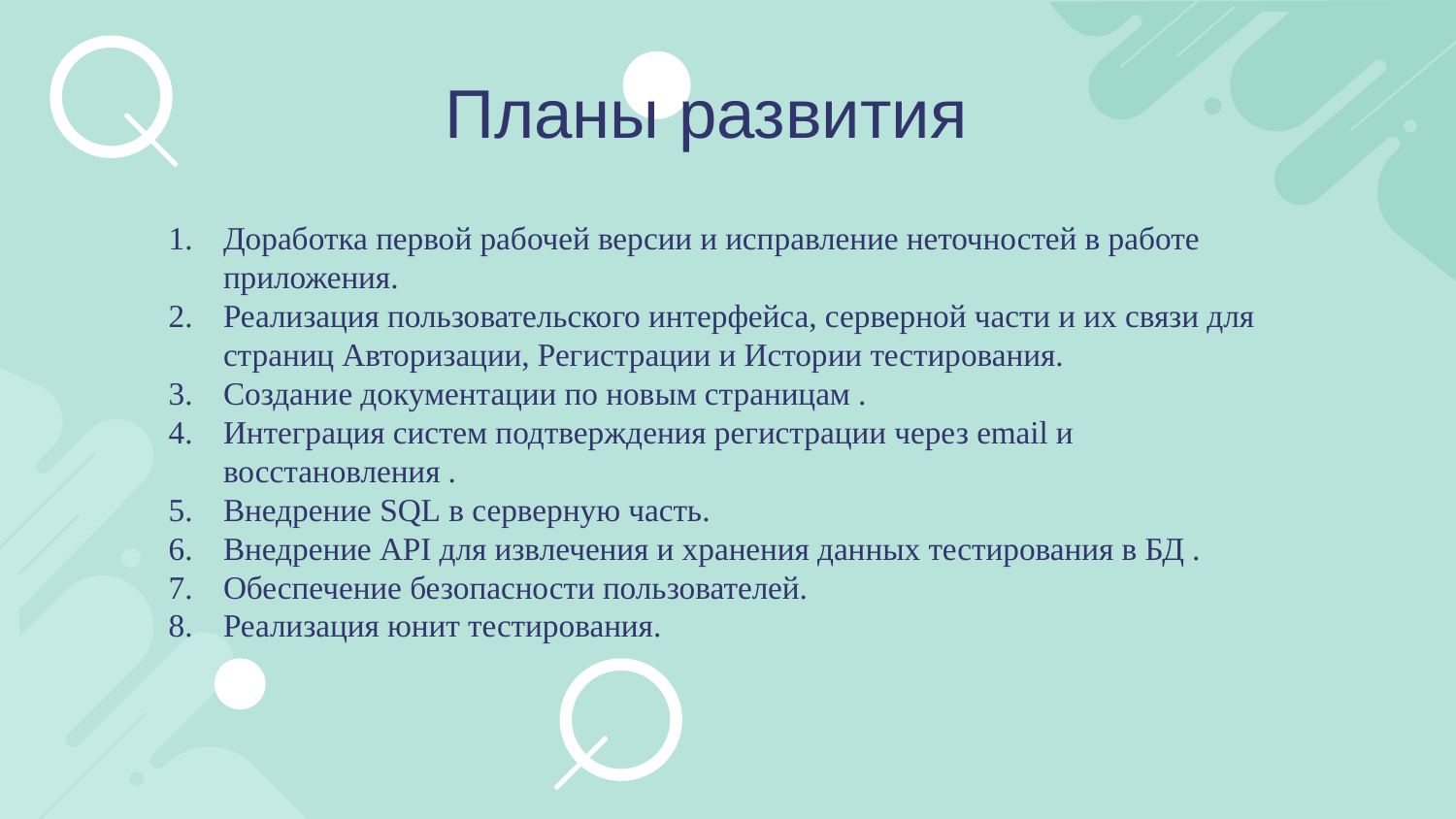

# Планы развития
Доработка первой рабочей версии и исправление неточностей в работе приложения.
Реализация пользовательского интерфейса, серверной части и их связи для страниц Авторизации, Регистрации и Истории тестирования.
Создание документации по новым страницам .
Интеграция систем подтверждения регистрации через email и восстановления .
Внедрение SQL в серверную часть.
Внедрение API для извлечения и хранения данных тестирования в БД .
Обеспечение безопасности пользователей.
Реализация юнит тестирования.